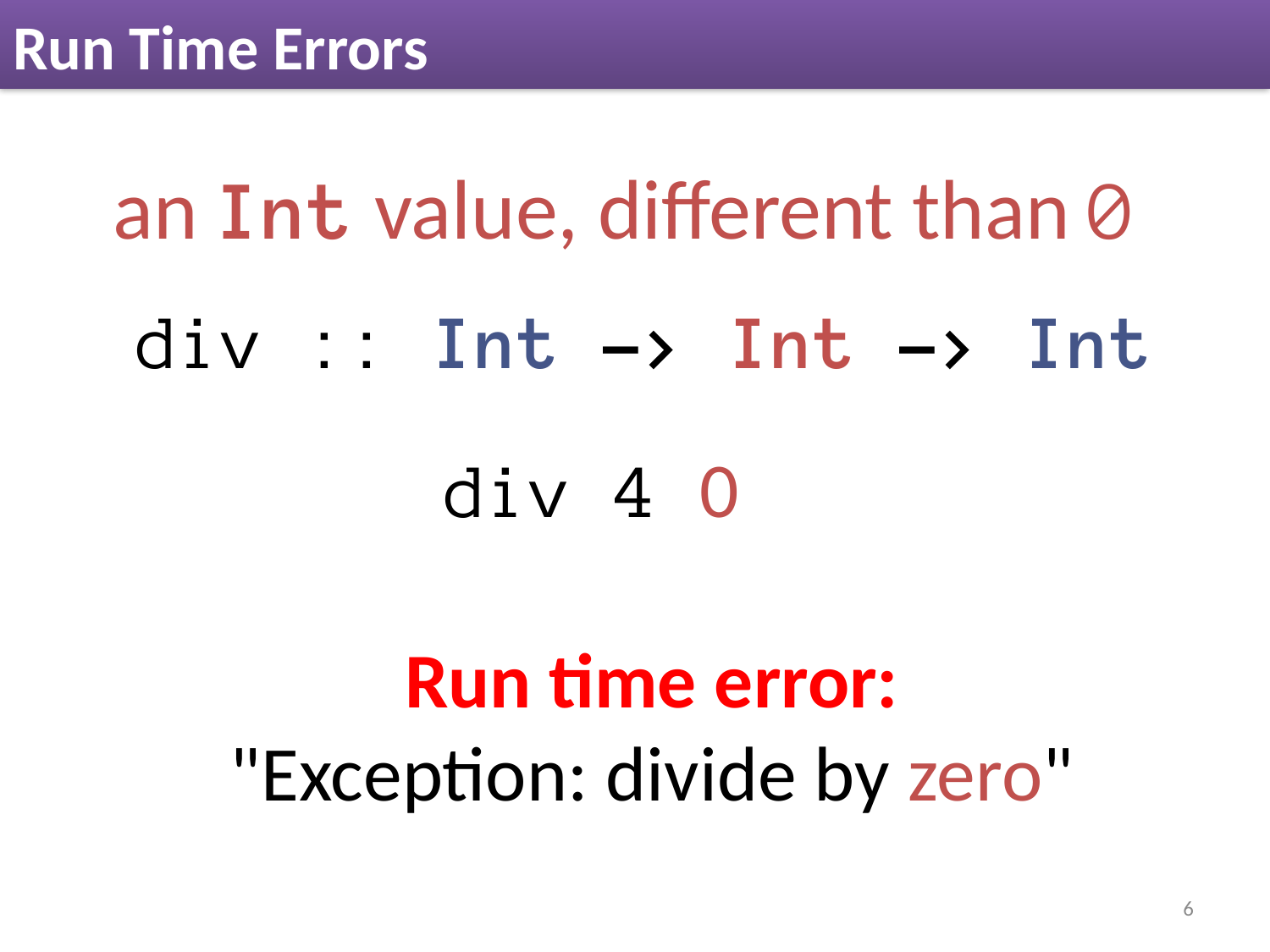

# Run Time Errors
an Int value, different than 0
div :: Int -> Int -> Int
div 4 0
Run time error:
"Exception: divide by zero"
6